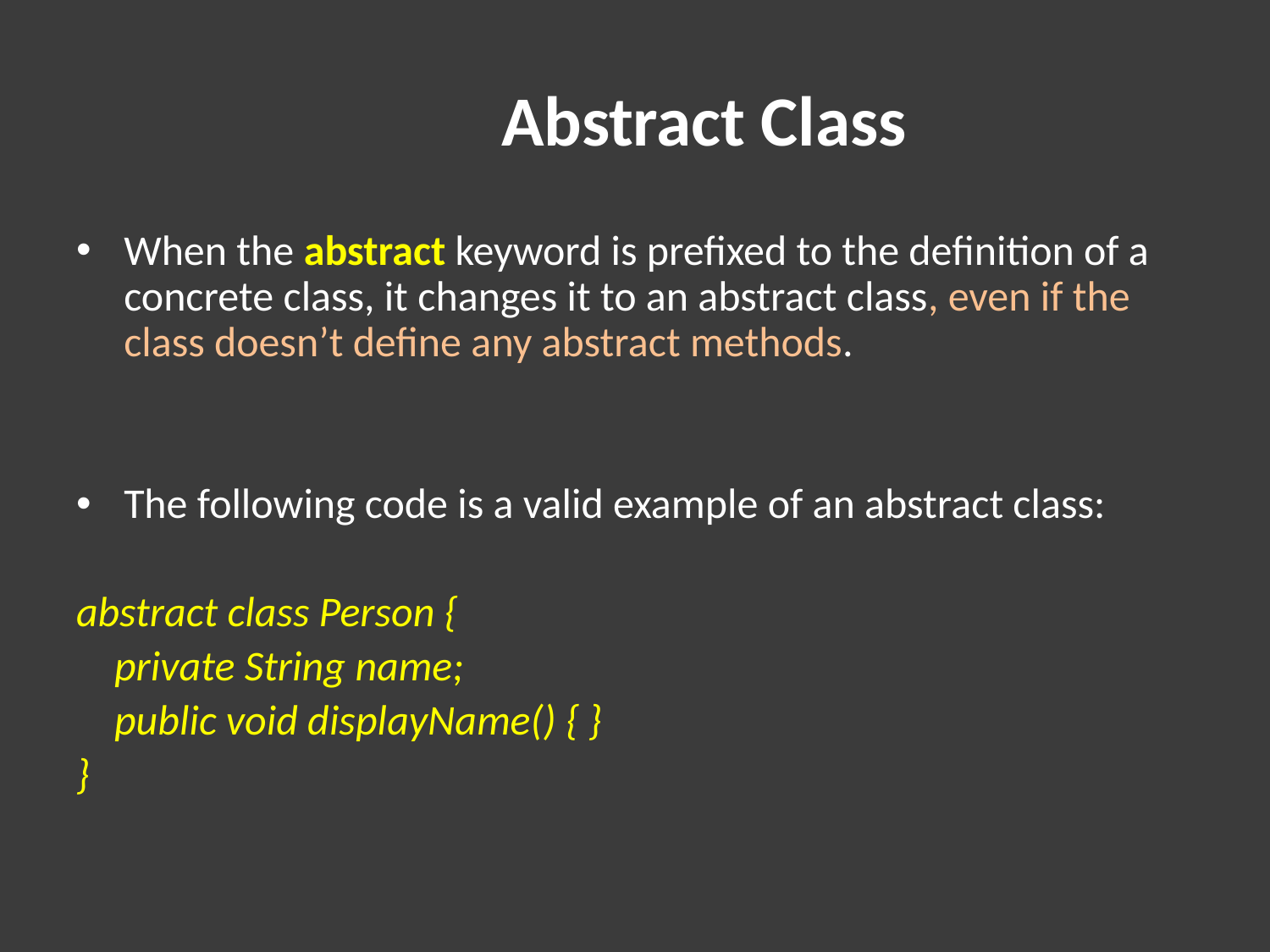

# Abstract Class
When the abstract keyword is prefixed to the definition of a concrete class, it changes it to an abstract class, even if the class doesn’t define any abstract methods.

The following code is a valid example of an abstract class:

abstract class Person {
    private String name;
    public void displayName() { }
}